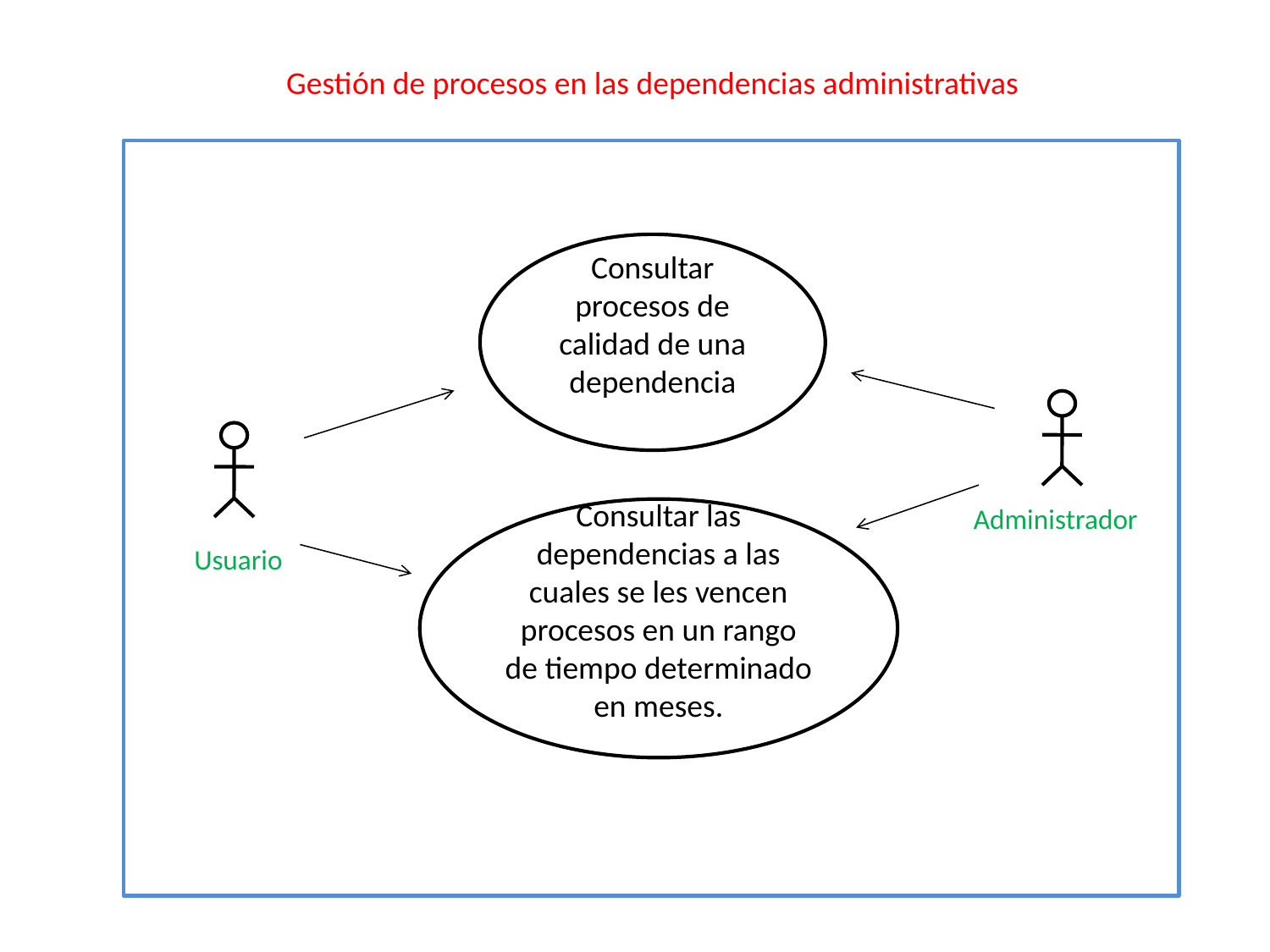

Gestión de procesos en las dependencias administrativas

Consultar procesos de calidad de una dependencia

Administrador
Consultar las dependencias a las cuales se les vencen procesos en un rango de tiempo determinado en meses.

Usuario